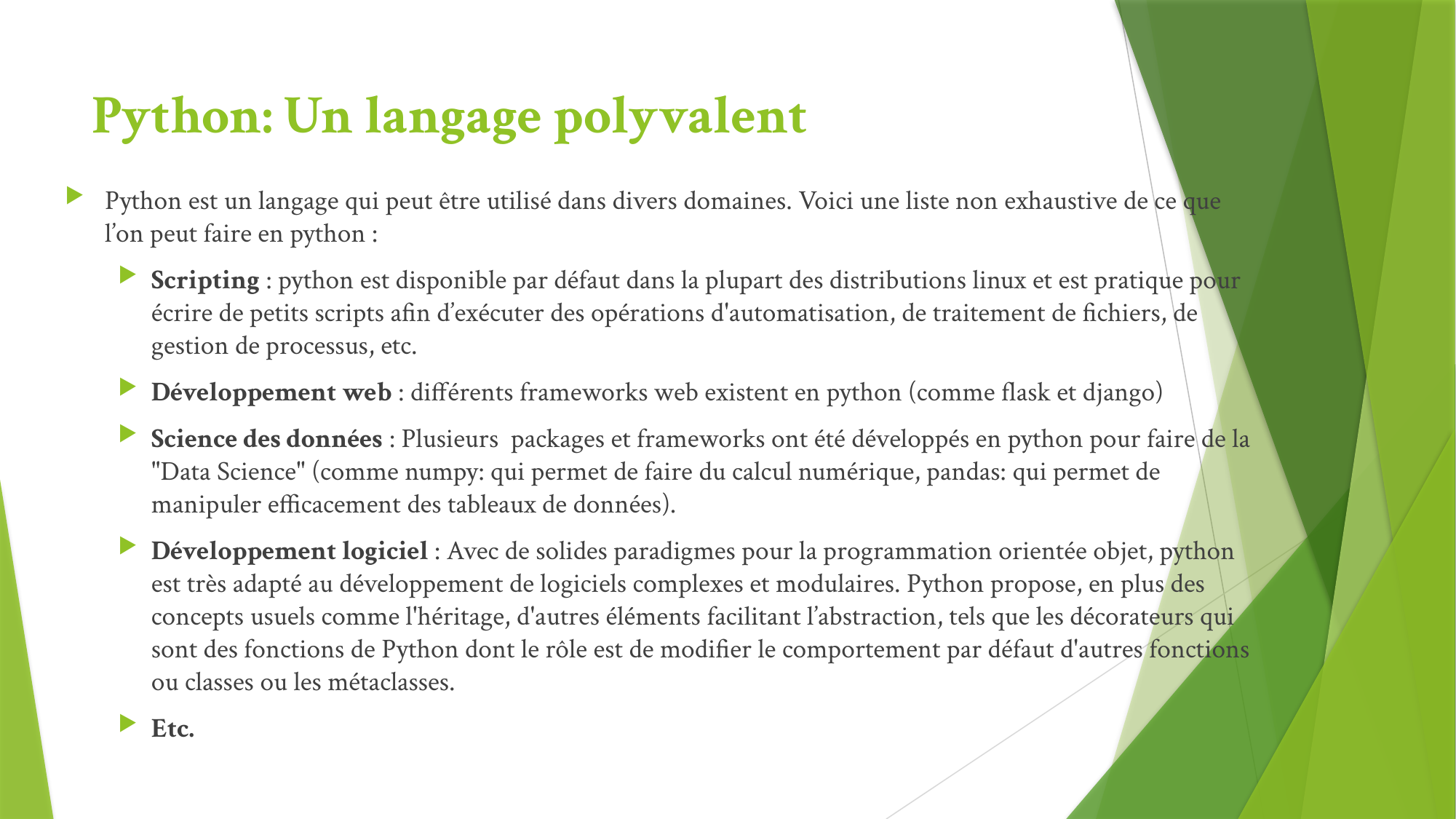

# Python: Un langage polyvalent
Python est un langage qui peut être utilisé dans divers domaines. Voici une liste non exhaustive de ce que l’on peut faire en python :
Scripting : python est disponible par défaut dans la plupart des distributions linux et est pratique pour écrire de petits scripts afin d’exécuter des opérations d'automatisation, de traitement de fichiers, de gestion de processus, etc.
Développement web : différents frameworks web existent en python (comme flask et django)
Science des données : Plusieurs  packages et frameworks ont été développés en python pour faire de la "Data Science" (comme numpy: qui permet de faire du calcul numérique, pandas: qui permet de manipuler efficacement des tableaux de données).
Développement logiciel : Avec de solides paradigmes pour la programmation orientée objet, python est très adapté au développement de logiciels complexes et modulaires. Python propose, en plus des concepts usuels comme l'héritage, d'autres éléments facilitant l’abstraction, tels que les décorateurs qui sont des fonctions de Python dont le rôle est de modifier le comportement par défaut d'autres fonctions ou classes ou les métaclasses.
Etc.